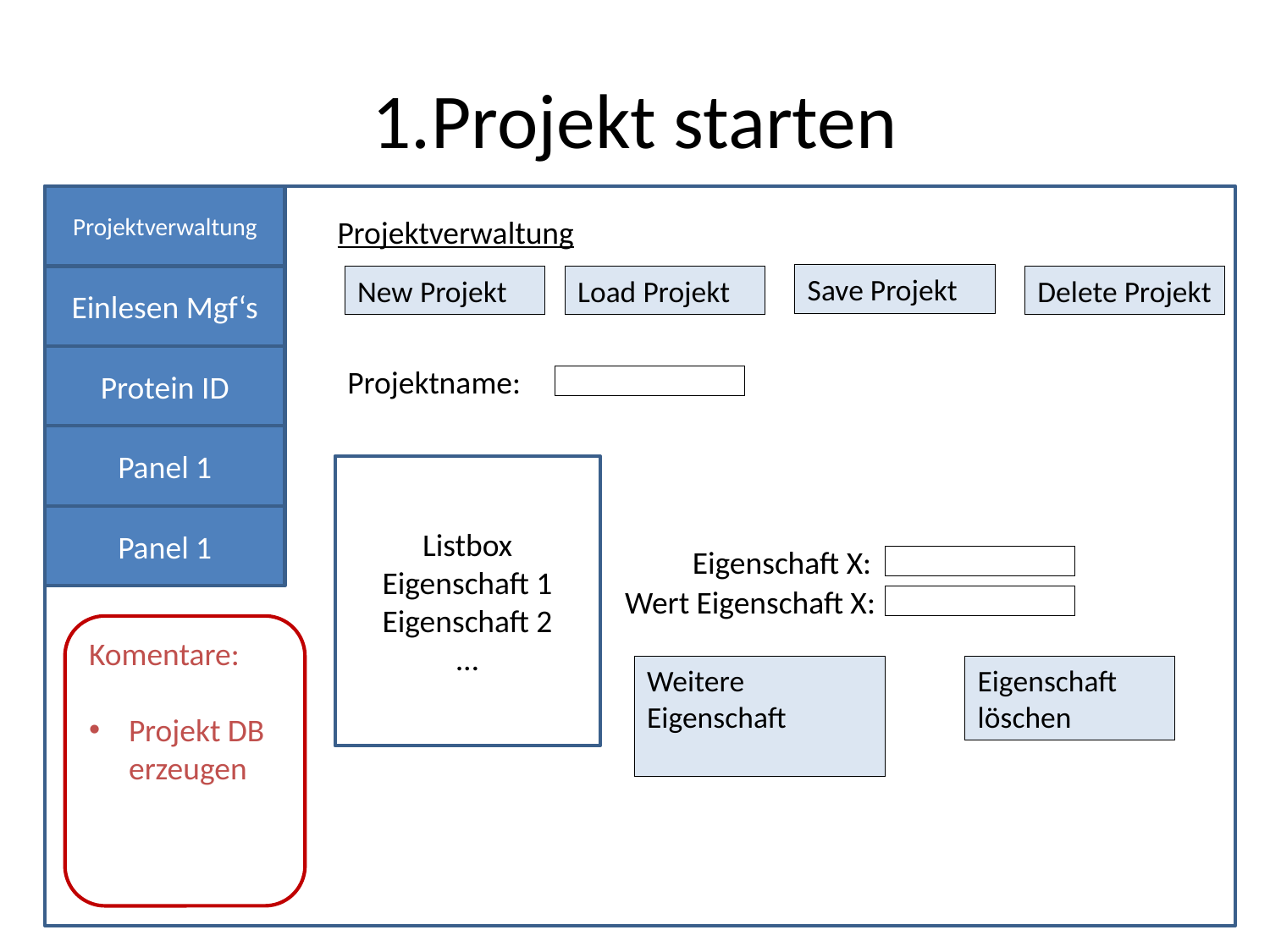

# 1.Projekt starten

Projektverwaltung
Projektverwaltung
Einlesen Mgf‘s
Protein ID
Panel 1
Panel 1
Save Projekt
New Projekt
Load Projekt
Delete Projekt
Projektname:

Listbox
Eigenschaft 1
Eigenschaft 2
…
Eigenschaft X:

Wert Eigenschaft X:

Komentare:

Projekt DB erzeugen
Weitere Eigenschaft

Eigenschaft
löschen